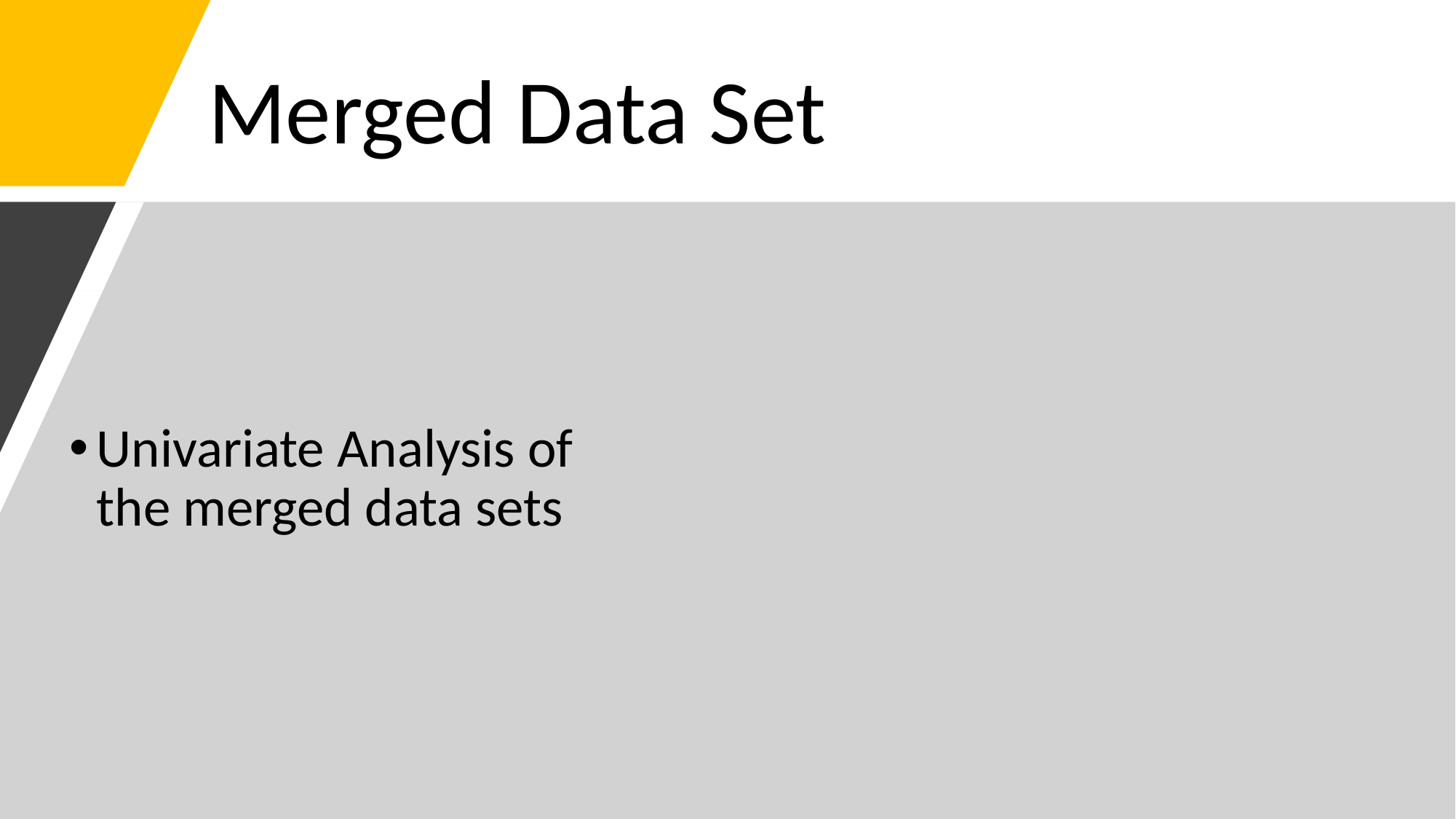

# Merged Data Set

Univariate Analysis of the merged data sets